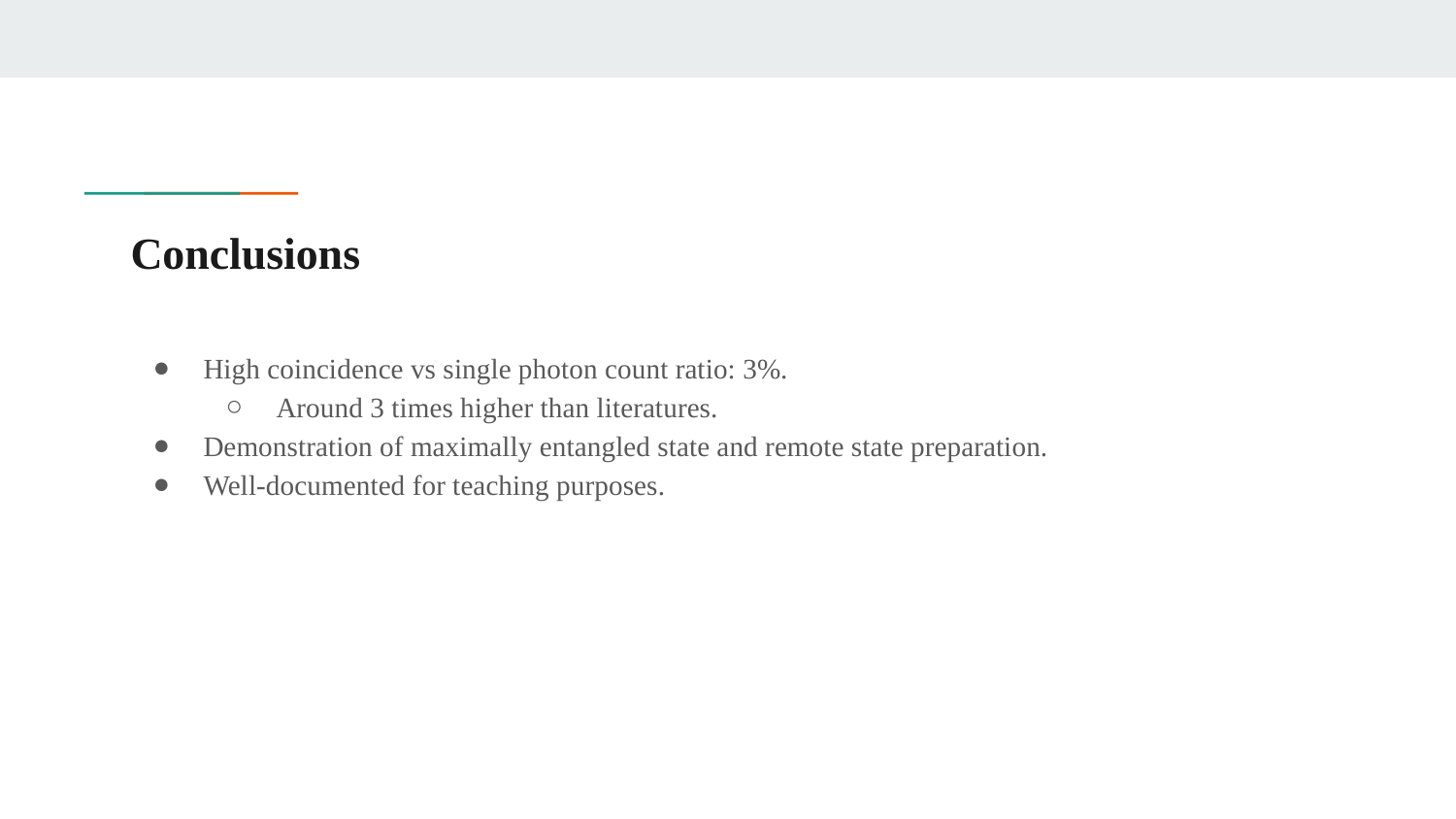

# Conclusions
High coincidence vs single photon count ratio: 3%.
Around 3 times higher than literatures.
Demonstration of maximally entangled state and remote state preparation.
Well-documented for teaching purposes.